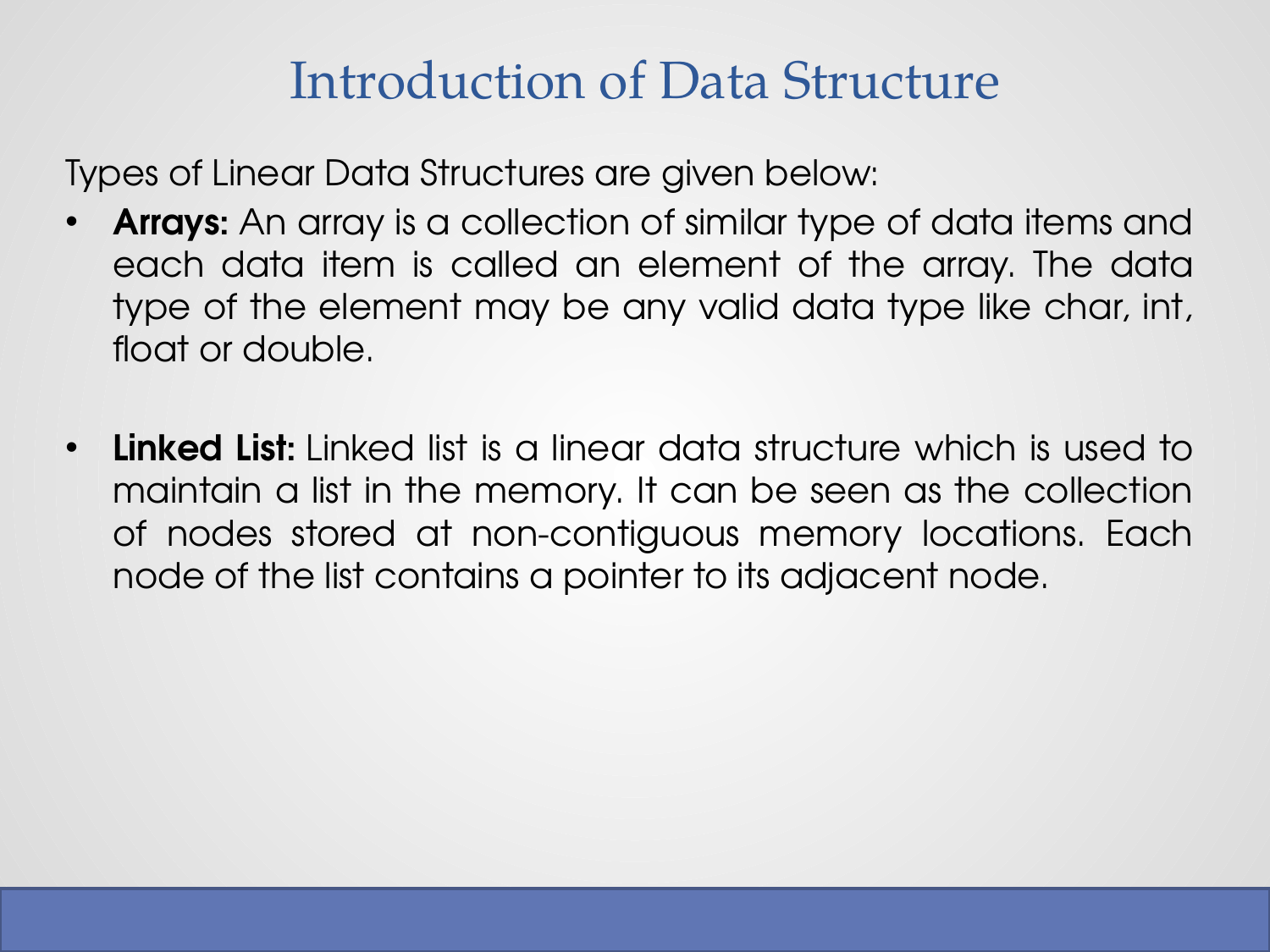

# Introduction of Data Structure
Types of Linear Data Structures are given below:
Arrays: An array is a collection of similar type of data items and each data item is called an element of the array. The data type of the element may be any valid data type like char, int, float or double.

Linked List: Linked list is a linear data structure which is used to maintain a list in the memory. It can be seen as the collection of nodes stored at non-contiguous memory locations. Each node of the list contains a pointer to its adjacent node.